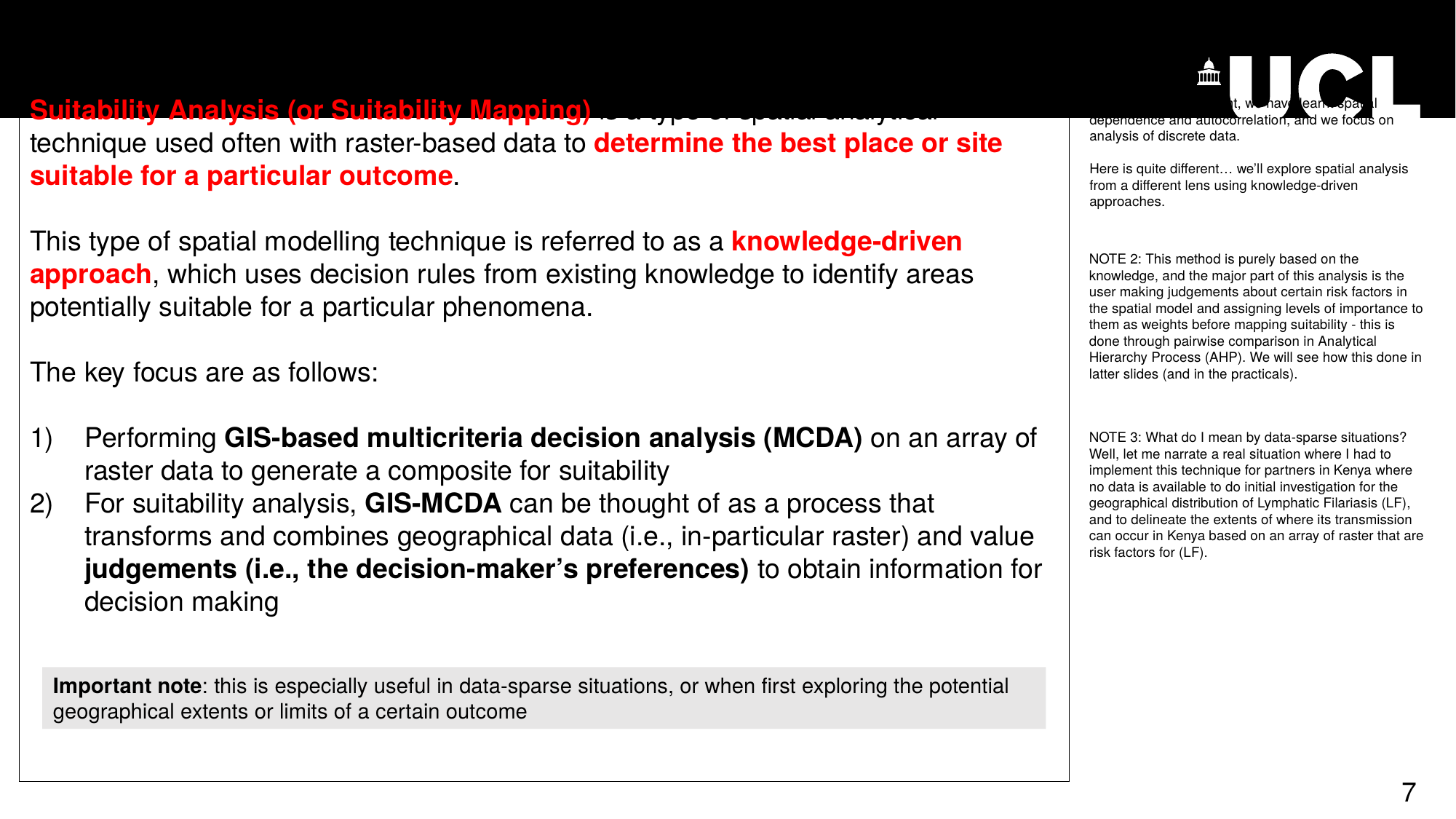

Definition of Suitability Analysis:

Suitability Analysis (or Suitability Mapping) is a type of spatial analytical technique used often with raster-based data to determine the best place or site suitable for a particular outcome.

This type of spatial modelling technique is referred to as a knowledge-driven approach, which uses decision rules from existing knowledge to identify areas potentially suitable for a particular phenomena.

The key focus are as follows:

Performing GIS-based multicriteria decision analysis (MCDA) on an array of raster data to generate a composite for suitability
For suitability analysis, GIS-MCDA can be thought of as a process that transforms and combines geographical data (i.e., in-particular raster) and value judgements (i.e., the decision-maker’s preferences) to obtain information for decision making
NOTES
NOTE 1: Up to this point, we have learnt spatial dependence and autocorrelation, and we focus on analysis of discrete data.

Here is quite different… we’ll explore spatial analysis from a different lens using knowledge-driven approaches.
NOTE 2: This method is purely based on the knowledge, and the major part of this analysis is the user making judgements about certain risk factors in the spatial model and assigning levels of importance to them as weights before mapping suitability - this is done through pairwise comparison in Analytical Hierarchy Process (AHP). We will see how this done in latter slides (and in the practicals).
NOTE 3: What do I mean by data-sparse situations? Well, let me narrate a real situation where I had to implement this technique for partners in Kenya where no data is available to do initial investigation for the geographical distribution of Lymphatic Filariasis (LF), and to delineate the extents of where its transmission can occur in Kenya based on an array of raster that are risk factors for (LF).
Important note: this is especially useful in data-sparse situations, or when first exploring the potential geographical extents or limits of a certain outcome
7